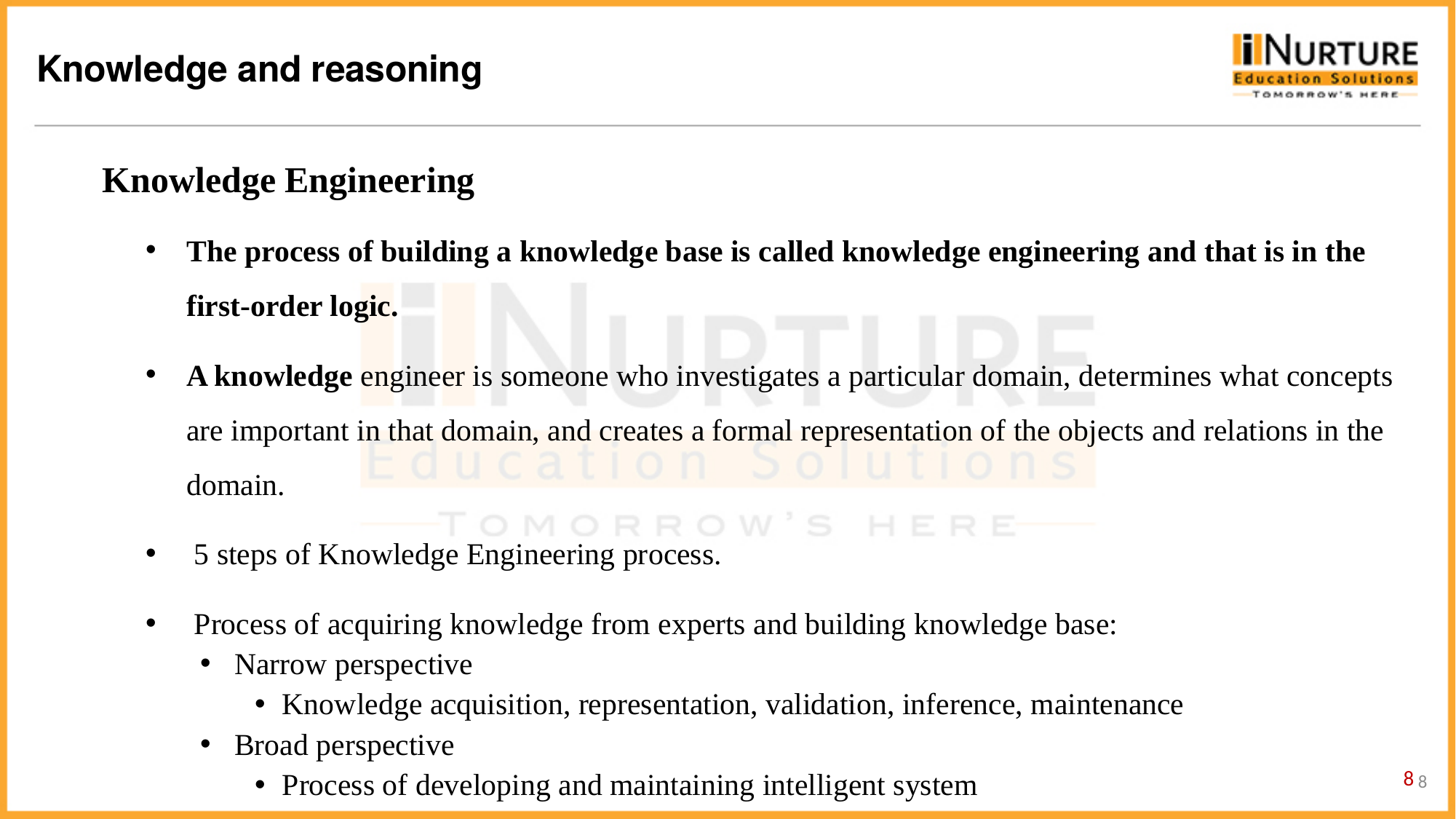

Knowledge Engineering
The process of building a knowledge base is called knowledge engineering and that is in the first-order logic.
A knowledge engineer is someone who investigates a particular domain, determines what concepts are important in that domain, and creates a formal representation of the objects and relations in the domain.
 5 steps of Knowledge Engineering process.
 Process of acquiring knowledge from experts and building knowledge base:
Narrow perspective
Knowledge acquisition, representation, validation, inference, maintenance
Broad perspective
Process of developing and maintaining intelligent system
8